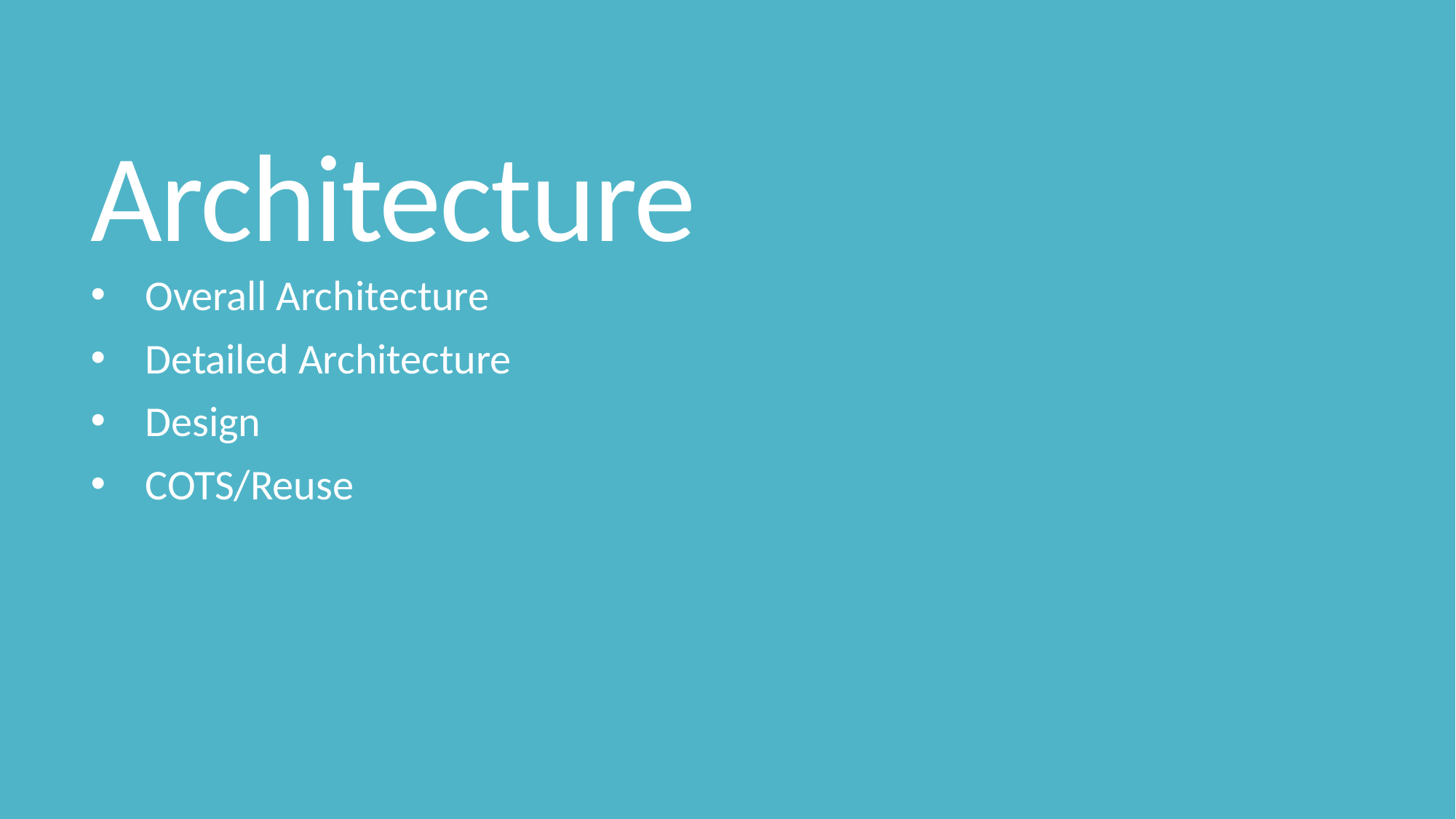

# Architecture
Overall Architecture
Detailed Architecture
Design
COTS/Reuse